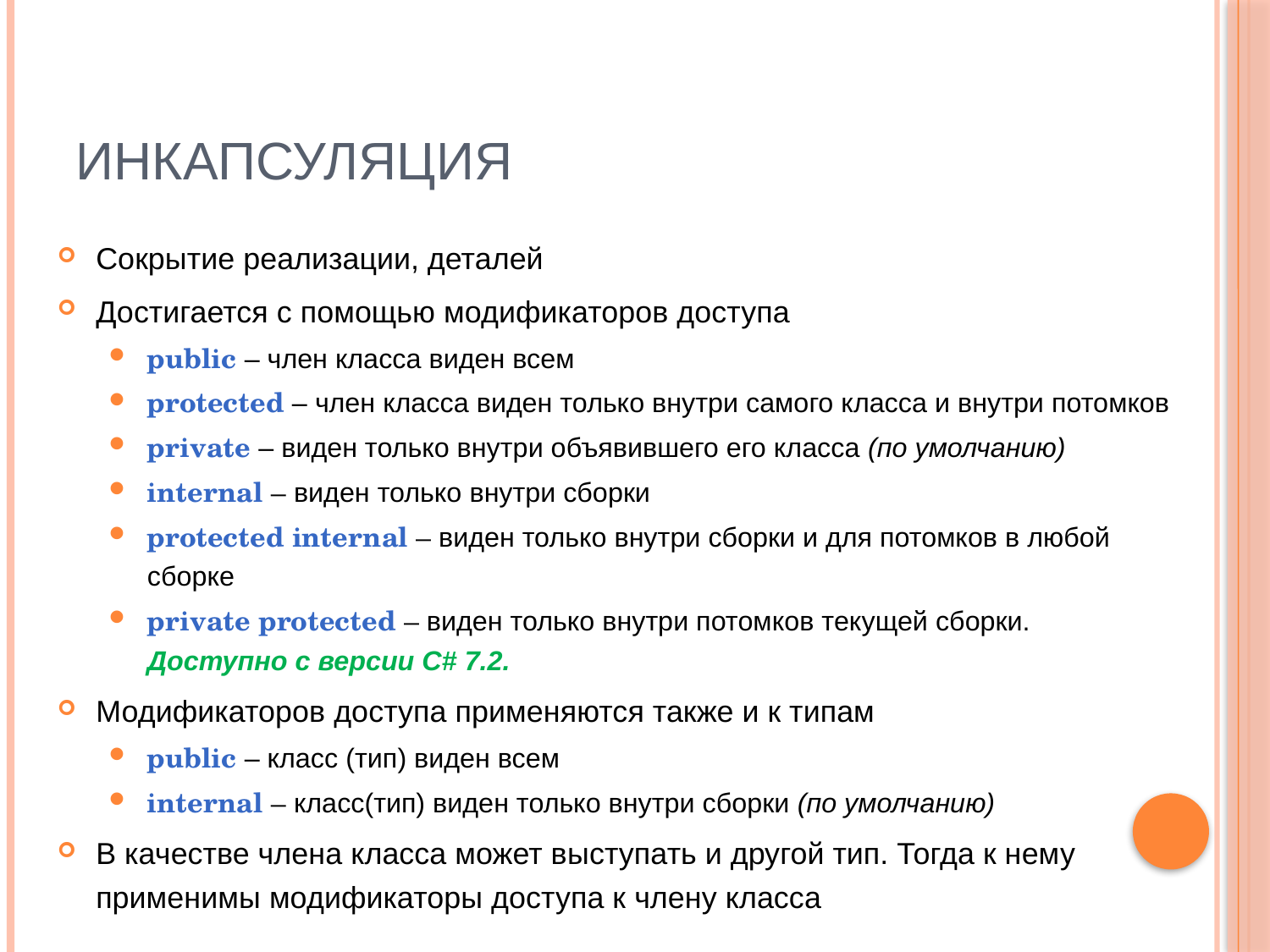

# Инкапсуляция
Сокрытие реализации, деталей
Достигается с помощью модификаторов доступа
public – член класса виден всем
protected – член класса виден только внутри самого класса и внутри потомков
private – виден только внутри объявившего его класса (по умолчанию)
internal – виден только внутри сборки
protected internal – виден только внутри сборки и для потомков в любой сборке
private protected – виден только внутри потомков текущей сборки. Доступно с версии C# 7.2.
Модификаторов доступа применяются также и к типам
public – класс (тип) виден всем
internal – класс(тип) виден только внутри сборки (по умолчанию)
В качестве члена класса может выступать и другой тип. Тогда к нему применимы модификаторы доступа к члену класса